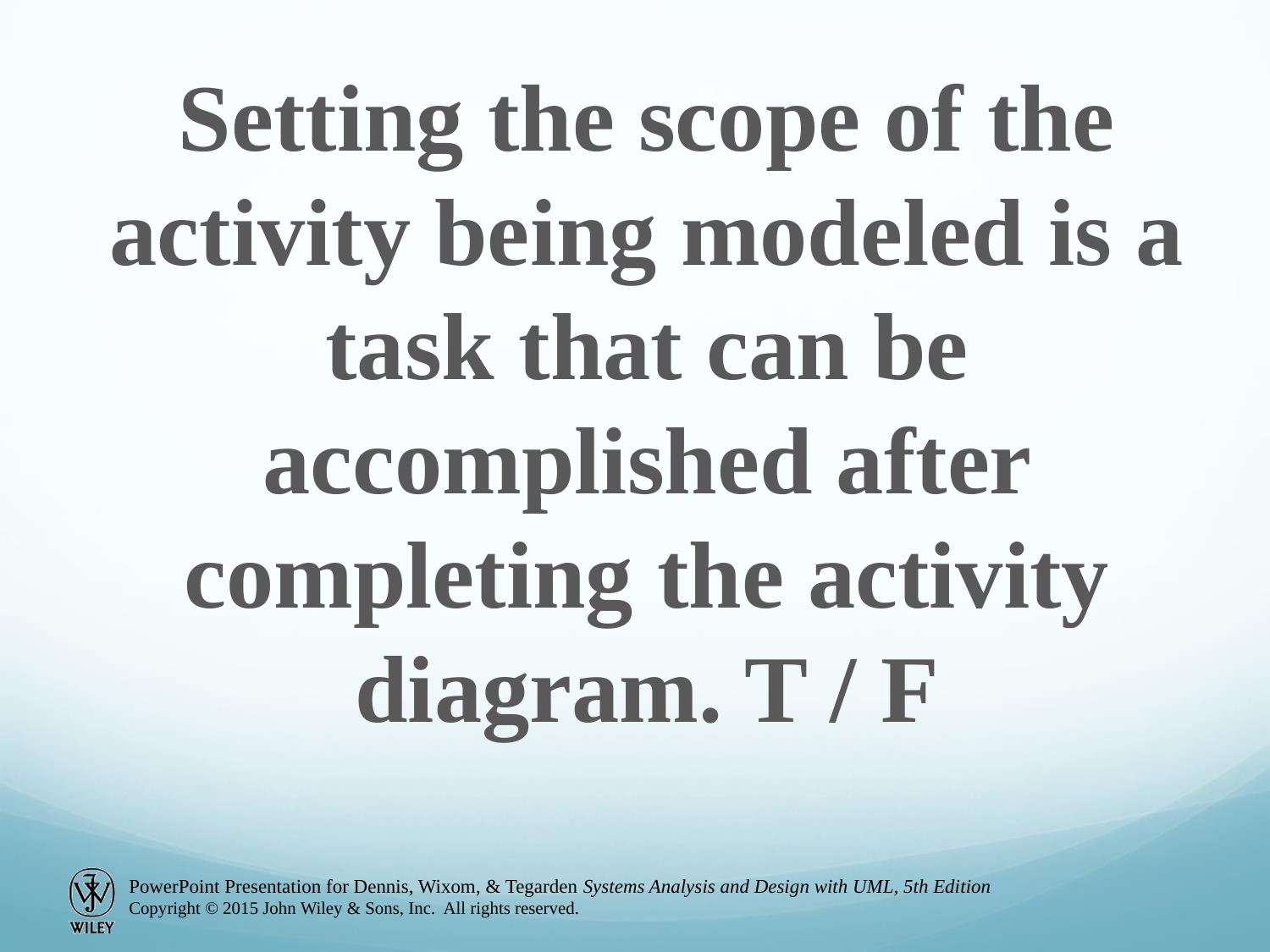

Setting the scope of the activity being modeled is a task that can be accomplished after completing the activity diagram. T / F